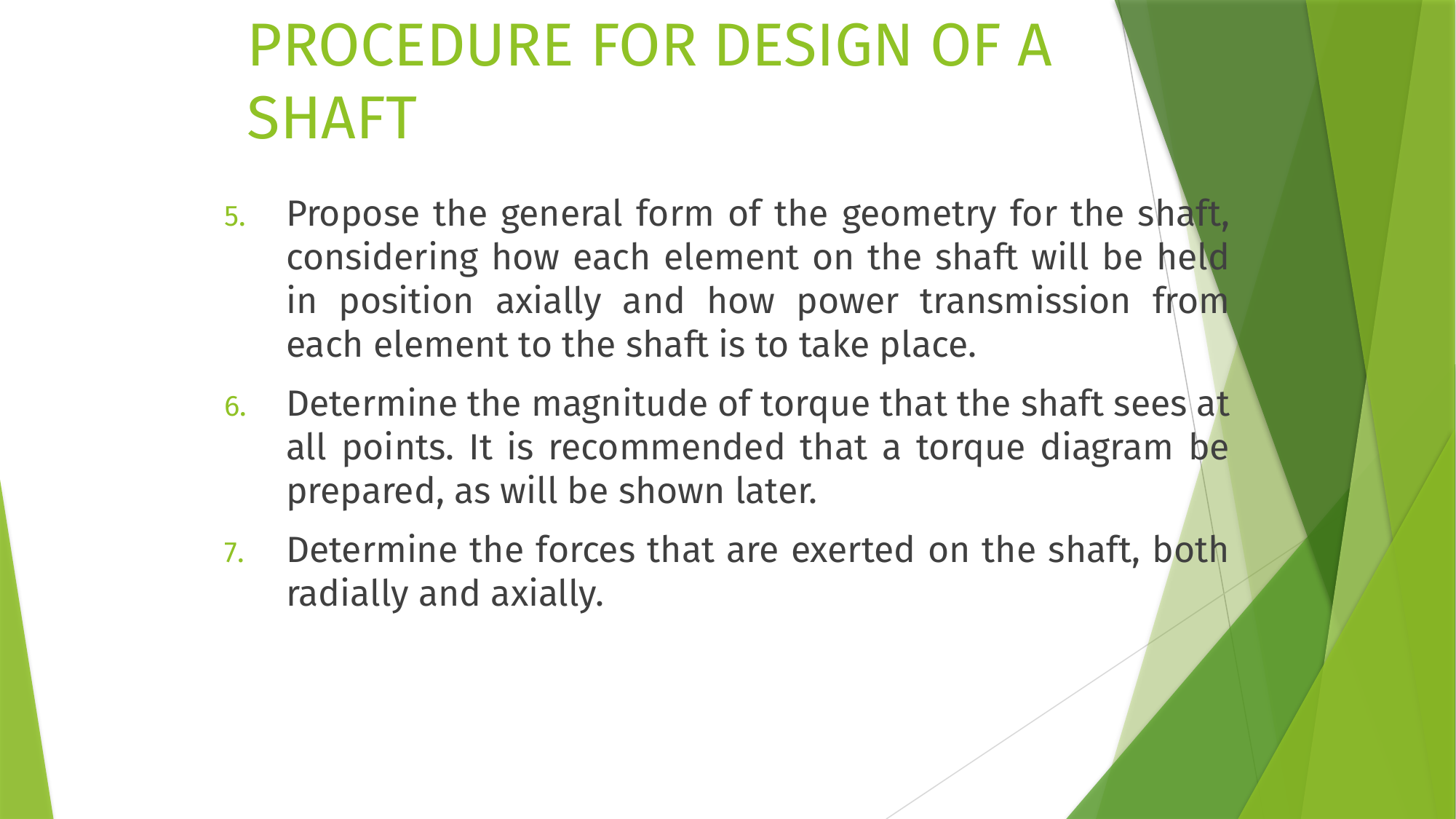

# PROCEDURE FOR DESIGN OF A SHAFT
Propose the general form of the geometry for the shaft, considering how each element on the shaft will be held in position axially and how power transmission from each element to the shaft is to take place.
Determine the magnitude of torque that the shaft sees at all points. It is recommended that a torque diagram be prepared, as will be shown later.
Determine the forces that are exerted on the shaft, both radially and axially.